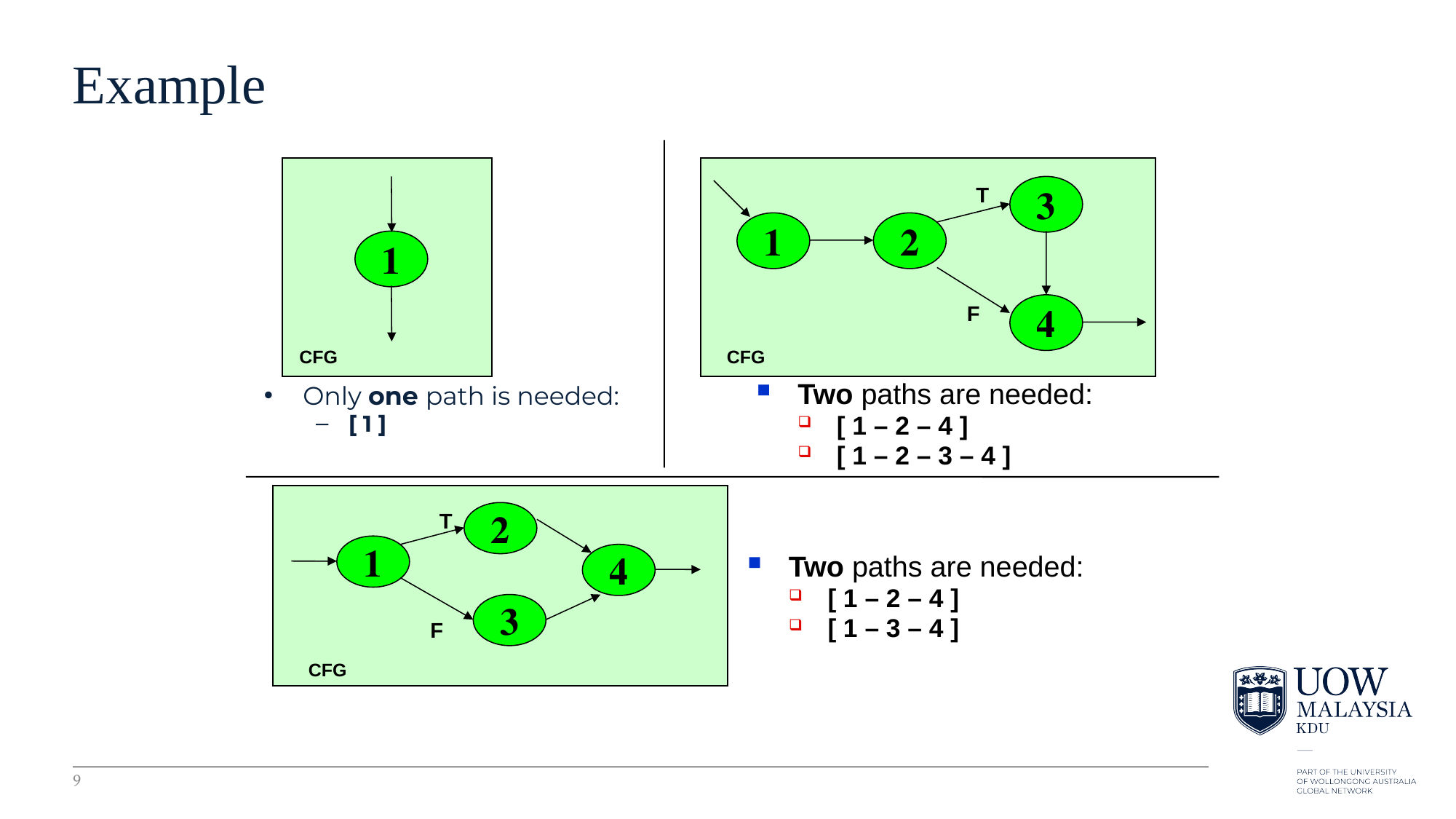

9
# Example

T
3

1
2

F
4

CFG

1

CFG
Two paths are needed:
[ 1 – 2 – 4 ]
[ 1 – 2 – 3 – 4 ]
Only one path is needed:
[ 1 ]

T
2

1
4

3

F
CFG
Two paths are needed:
[ 1 – 2 – 4 ]
[ 1 – 3 – 4 ]